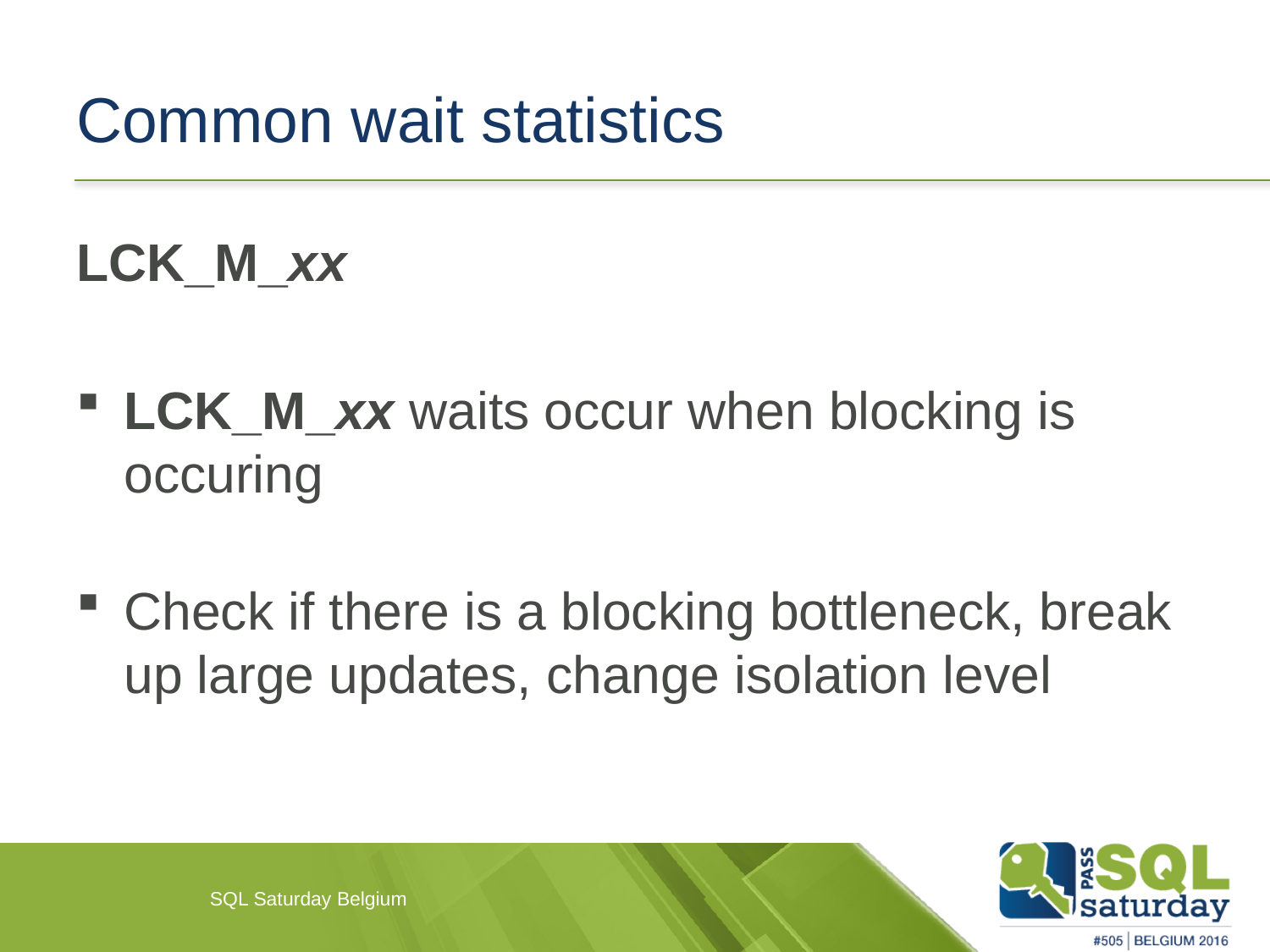

# Common wait statistics
LCK_M_xx

LCK_M_xx waits occur when blocking is occuring
Check if there is a blocking bottleneck, break up large updates, change isolation level
SQL Saturday Belgium